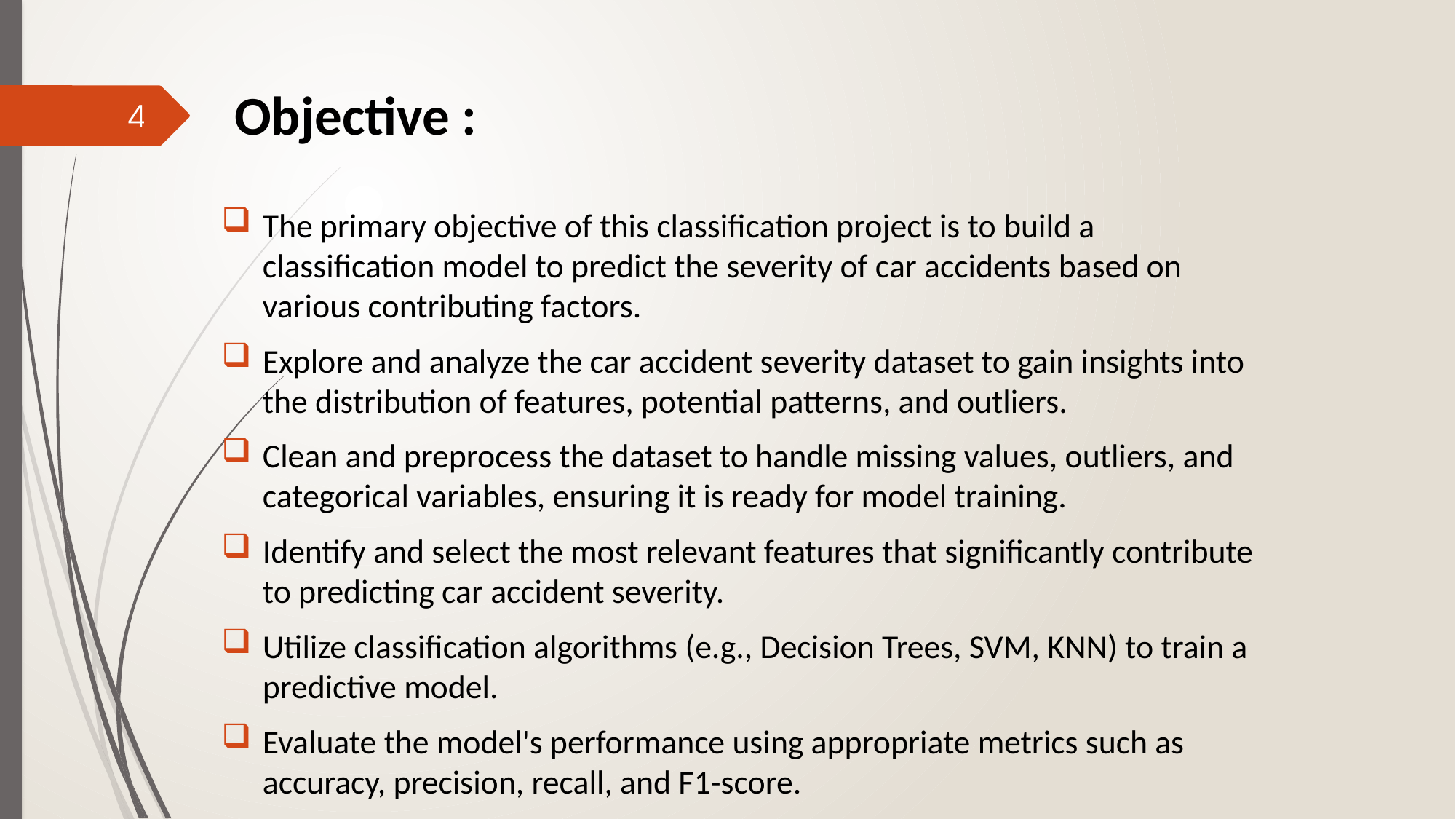

# Objective :
4
The primary objective of this classification project is to build a classification model to predict the severity of car accidents based on various contributing factors.
Explore and analyze the car accident severity dataset to gain insights into the distribution of features, potential patterns, and outliers.
Clean and preprocess the dataset to handle missing values, outliers, and categorical variables, ensuring it is ready for model training.
Identify and select the most relevant features that significantly contribute to predicting car accident severity.
Utilize classification algorithms (e.g., Decision Trees, SVM, KNN) to train a predictive model.
Evaluate the model's performance using appropriate metrics such as accuracy, precision, recall, and F1-score.